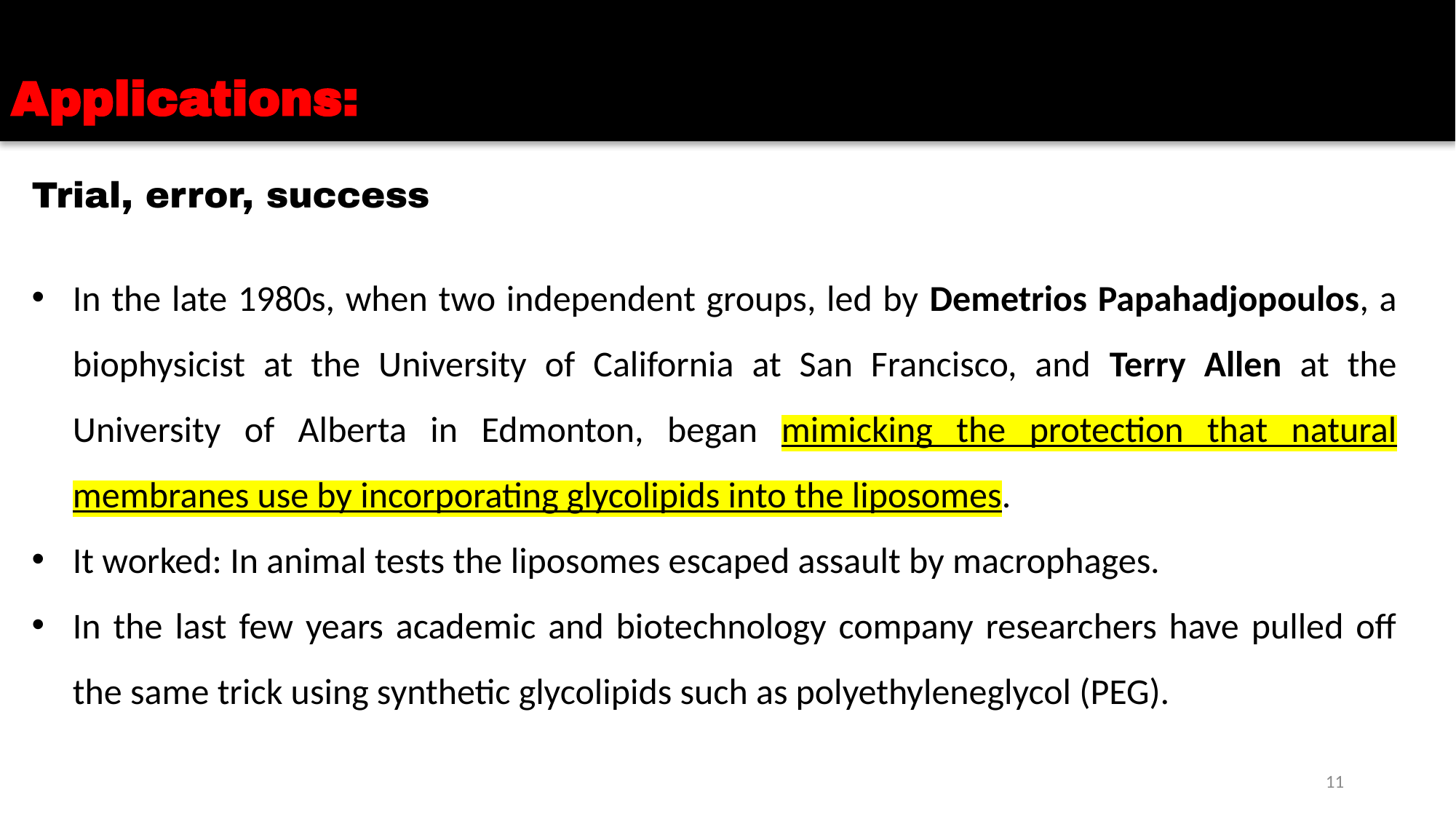

Applications:
Trial, error, success
In the late 1980s, when two independent groups, led by Demetrios Papahadjopoulos, a biophysicist at the University of California at San Francisco, and Terry Allen at the University of Alberta in Edmonton, began mimicking the protection that natural membranes use by incorporating glycolipids into the liposomes.
It worked: In animal tests the liposomes escaped assault by macrophages.
In the last few years academic and biotechnology company researchers have pulled off the same trick using synthetic glycolipids such as polyethyleneglycol (PEG).
11